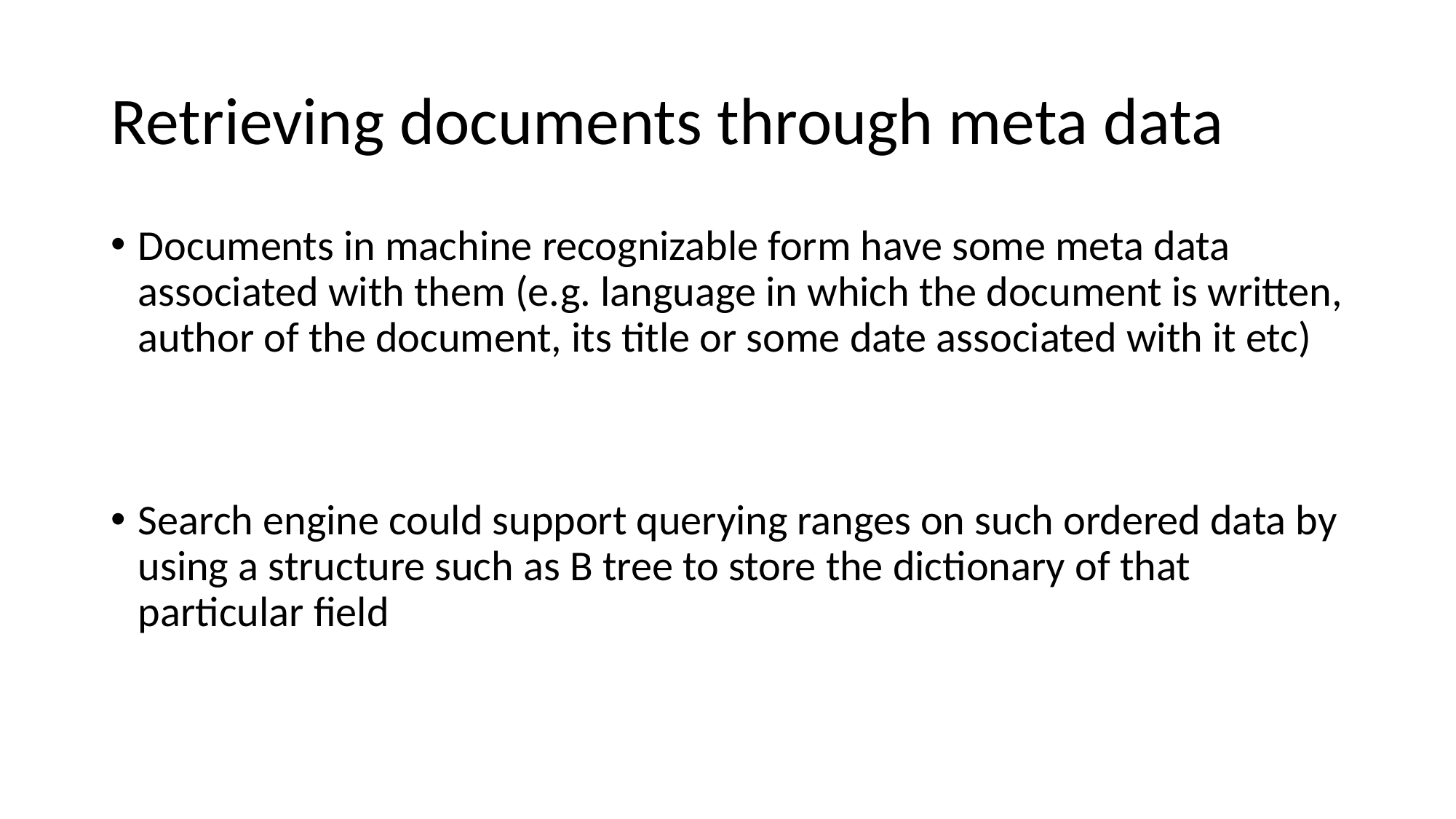

# Retrieving documents through meta data
Documents in machine recognizable form have some meta data associated with them (e.g. language in which the document is written, author of the document, its title or some date associated with it etc)

Search engine could support querying ranges on such ordered data by using a structure such as B tree to store the dictionary of that particular field